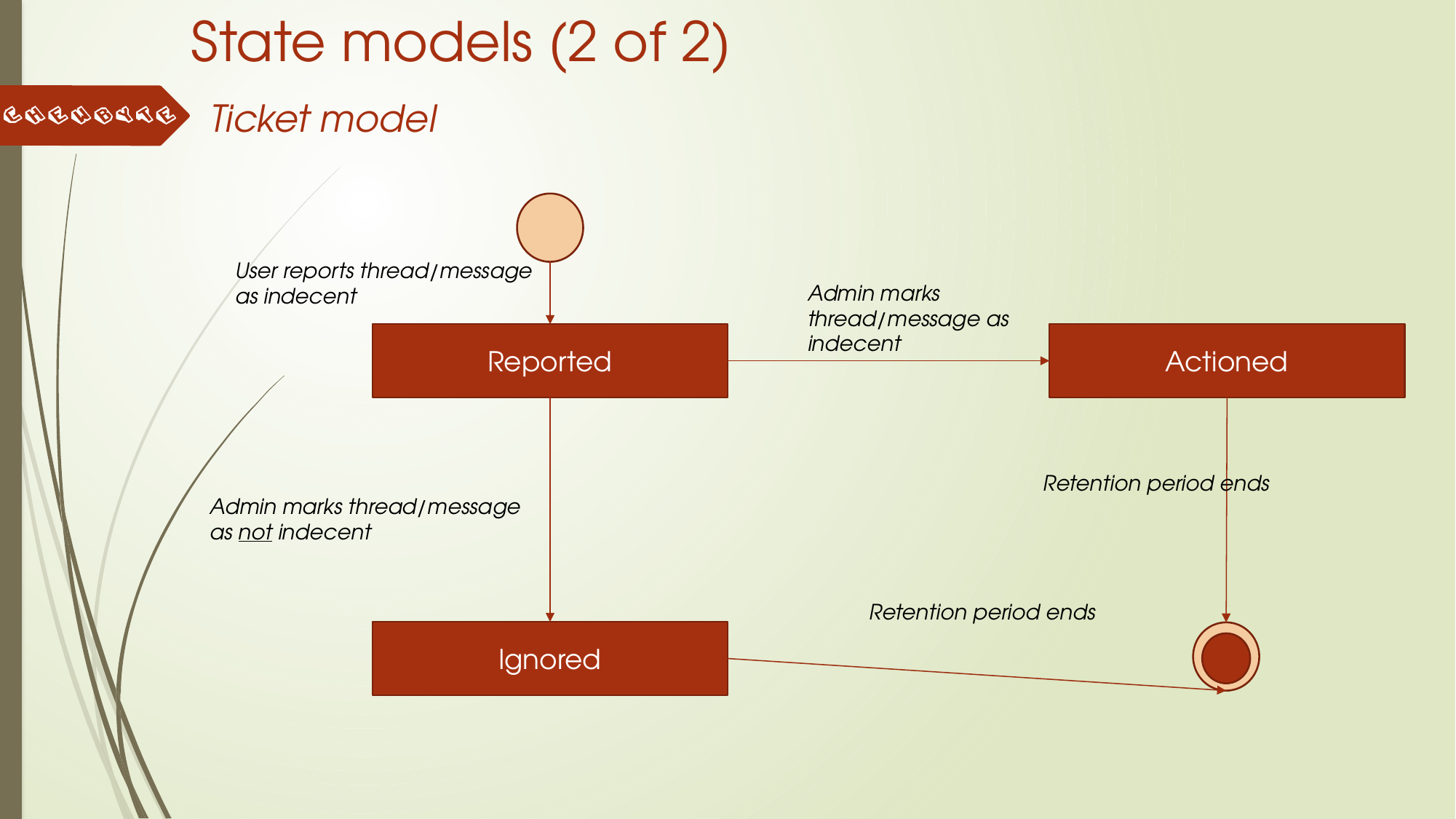

State models (2 of 2)
Ticket model

User reports thread/message as indecent
Admin marks thread/message as indecent
Actioned
Reported
Retention period ends
Admin marks thread/message as not indecent
Retention period ends
Ignored